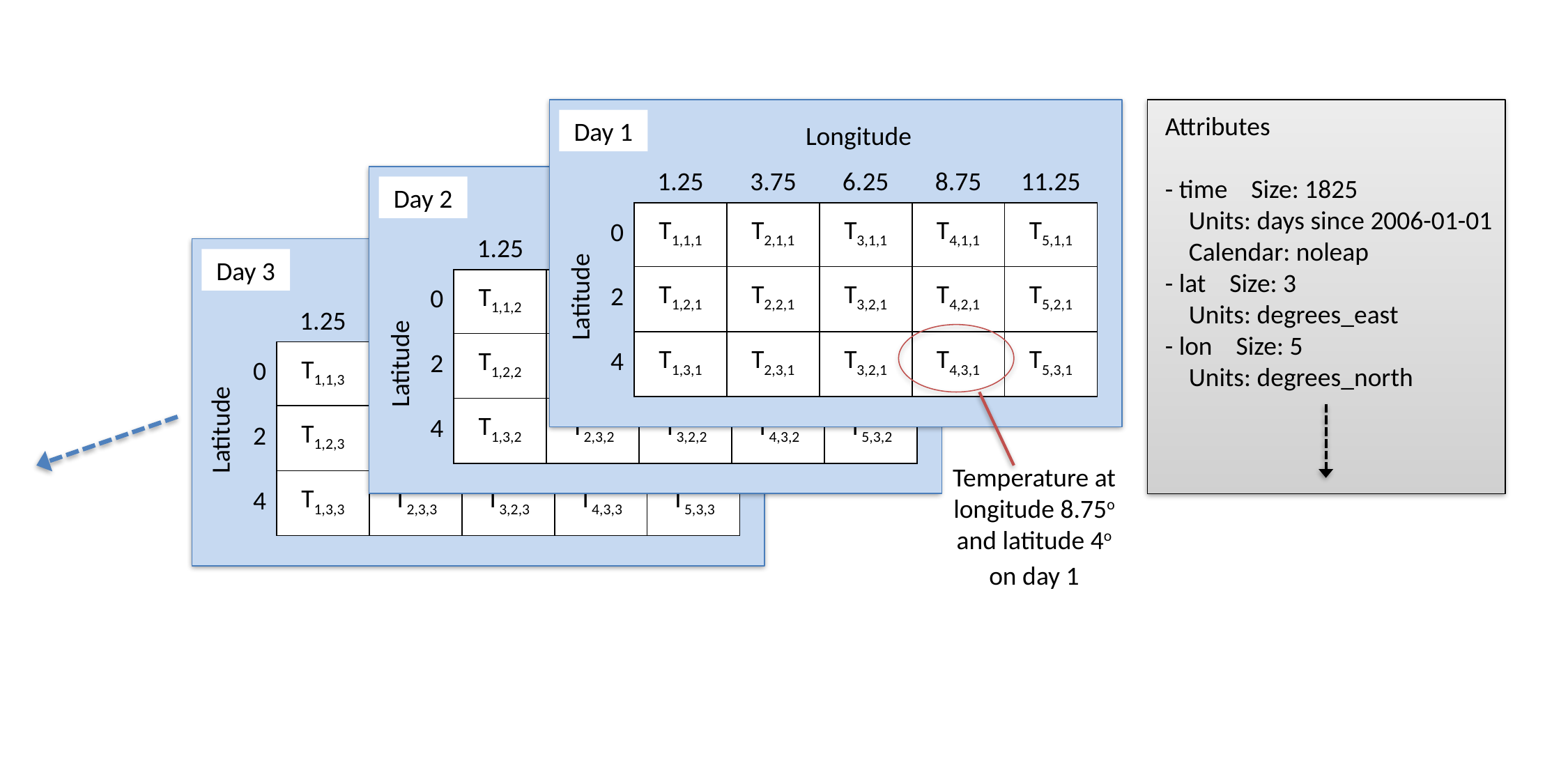

Attributes

- time    Size: 1825
    Units: days since 2006-01-01
    Calendar: noleap
- lat    Size: 3
    Units: degrees_east
- lon    Size: 5
    Units: degrees_north
Day 1
Longitude
|  | 1.25 | 3.75 | 6.25 | 8.75 | 11.25 |
| --- | --- | --- | --- | --- | --- |
| 0 | T1,1,1 | T2,1,1 | T3,1,1 | T4,1,1 | T5,1,1 |
| 2 | T1,2,1 | T2,2,1 | T3,2,1 | T4,2,1 | T5,2,1 |
| 4 | T1,3,1 | T2,3,1 | T3,2,1 | T4,3,1 | T5,3,1 |

Day 2
Longitude
|  | 1.25 | X2 | X3 | X4 | X5 |
| --- | --- | --- | --- | --- | --- |
| 0 | T1,1,2 | T2,1,2 | T3,1,2 | T4,1,2 | T5,1,2 |
| 2 | T1,2,2 | T2,2,2 | T3,2,2 | T4,2,2 | T5,2,2 |
| 4 | T1,3,2 | T2,3,2 | T3,2,2 | T4,3,2 | T5,3,2 |

Day 3
Longitude
Latitude
|  | 1.25 | X2 | X3 | X4 | X5 |
| --- | --- | --- | --- | --- | --- |
| 0 | T1,1,3 | T2,1,3 | T3,1,3 | T4,1,3 | T5,1,3 |
| 2 | T1,2,3 | T2,2,3 | T3,2,3 | T4,2,3 | T5,2,3 |
| 4 | T1,3,3 | T2,3,3 | T3,2,3 | T4,3,3 | T5,3,3 |

Latitude
Latitude
Temperature at longitude 8.75o and latitude 4o on day 1